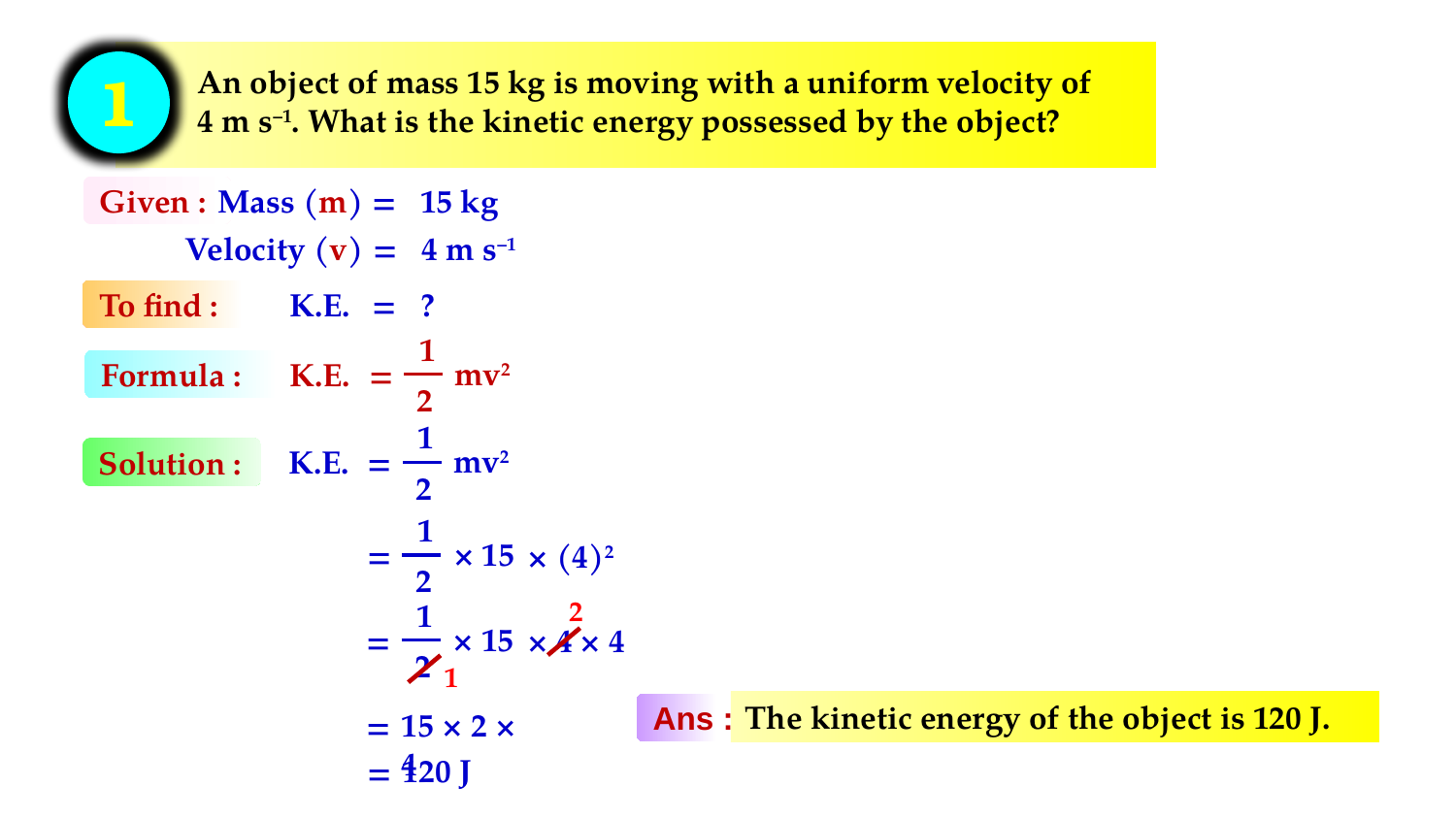

An object of mass 15 kg is moving with a uniform velocity of
4 m s–1. What is the kinetic energy possessed by the object?

1
Mass (m)
=   15 kg
Given :
Velocity (v)
=   4 m s–1
K.E.
=   ?
To find :
1
mv2
2
K.E.
=
Formula :
1
mv2
2
K.E.
=
Solution :
1
2
× 15
=
× (4)2
2
1
2
× 15
=
× 4 × 4
1
The kinetic energy of the object is 120 J.
Ans :
15 × 2 × 4
=
120 J
=